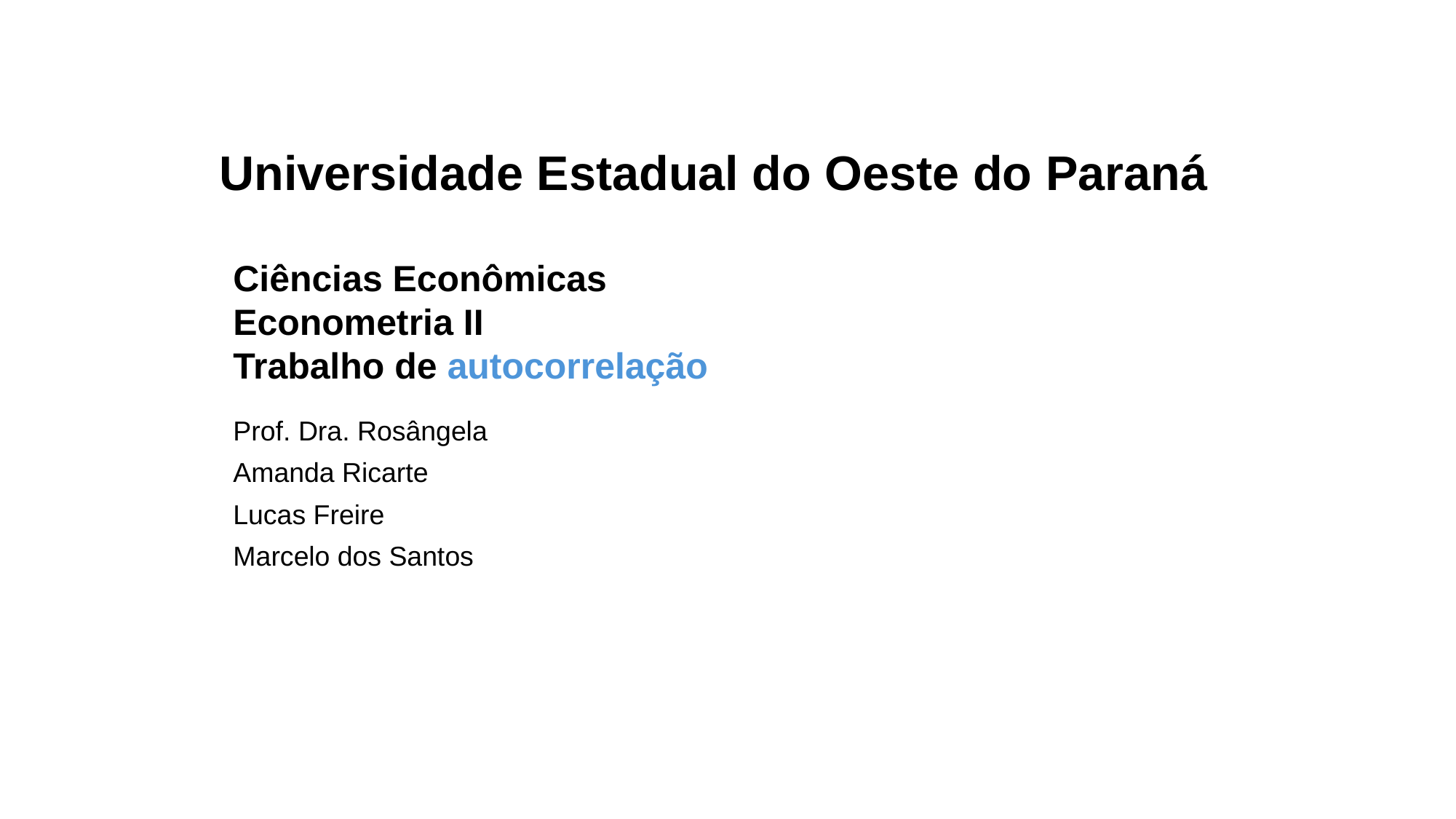

Universidade Estadual do Oeste do Paraná
Ciências Econômicas
Econometria II
Trabalho de autocorrelação
Prof. Dra. Rosângela
Amanda Ricarte
Lucas Freire
Marcelo dos Santos